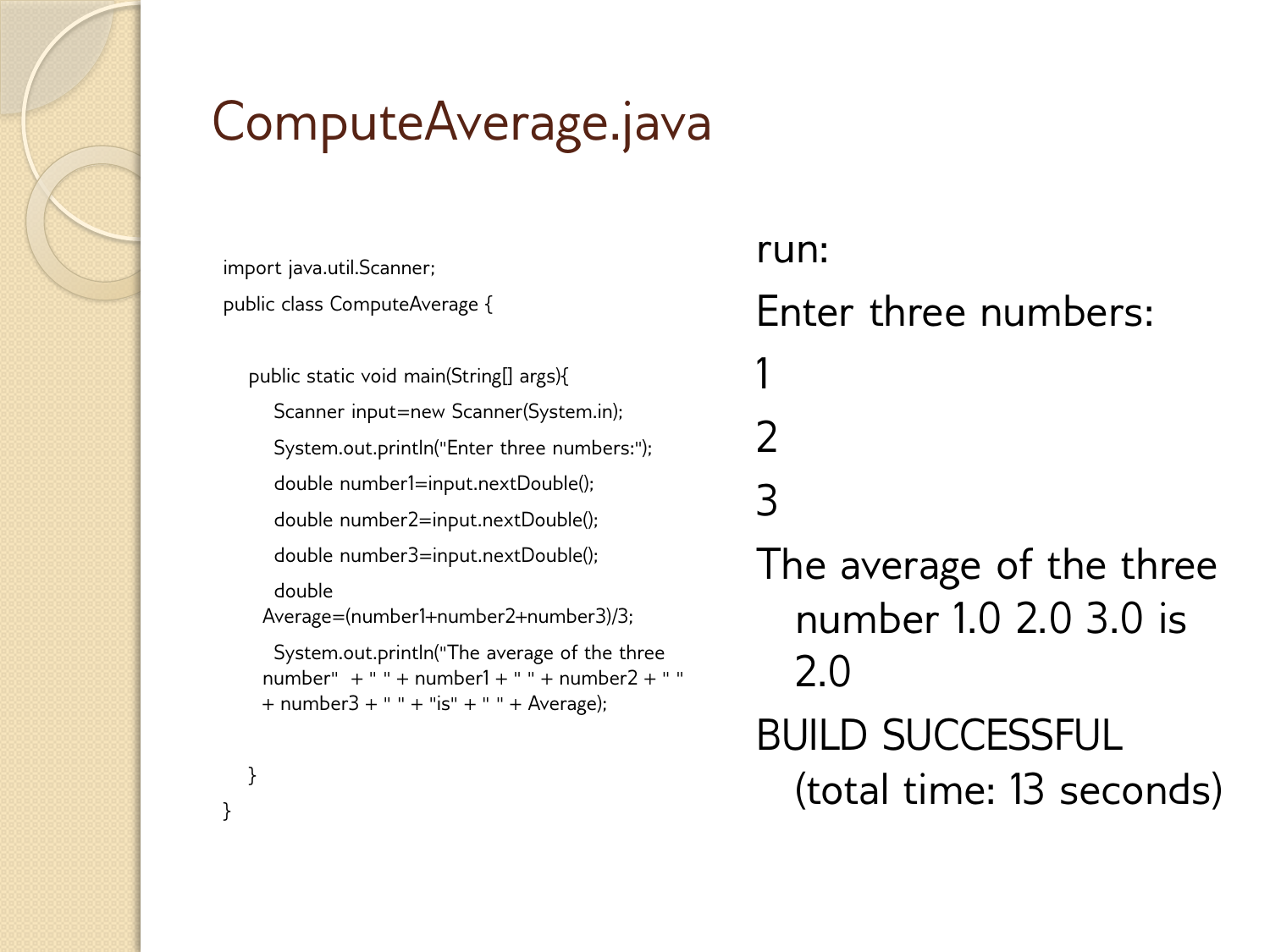

# ComputeAverage.java

import java.util.Scanner;
public class ComputeAverage {

    public static void main(String[] args){
        Scanner input=new Scanner(System.in);
        System.out.println("Enter three numbers:");
        double number1=input.nextDouble();
        double number2=input.nextDouble();
        double number3=input.nextDouble();
        double Average=(number1+number2+number3)/3;
        System.out.println("The average of the three number"  + " " + number1 + " " + number2 + " " + number3 + " " + "is" + " " + Average);

    }
}
run:
Enter three numbers:
1
2
3
The average of the three number 1.0 2.0 3.0 is 2.0
BUILD SUCCESSFUL (total time: 13 seconds)